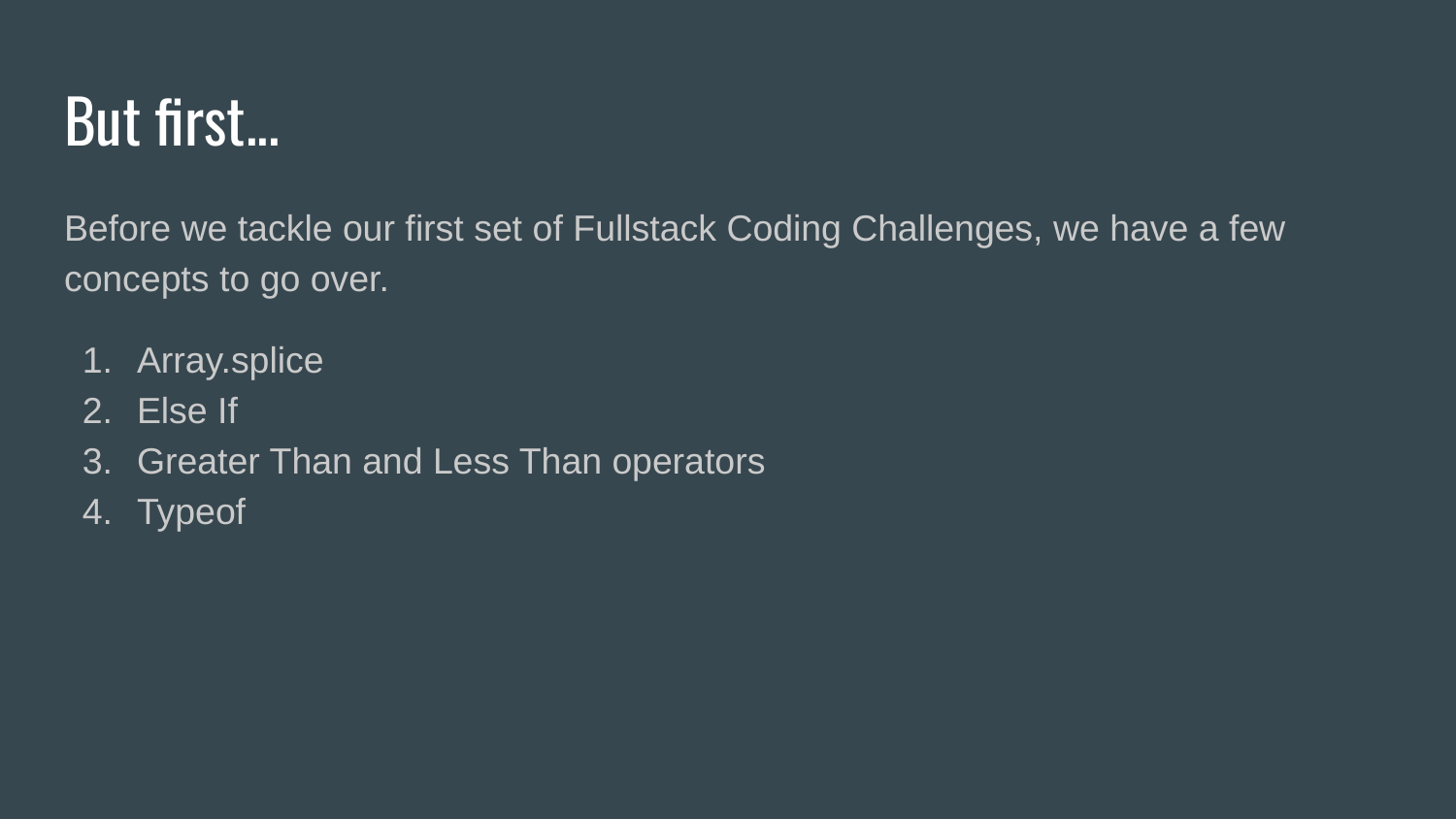

# But first...
Before we tackle our first set of Fullstack Coding Challenges, we have a few concepts to go over.
Array.splice
Else If
Greater Than and Less Than operators
Typeof